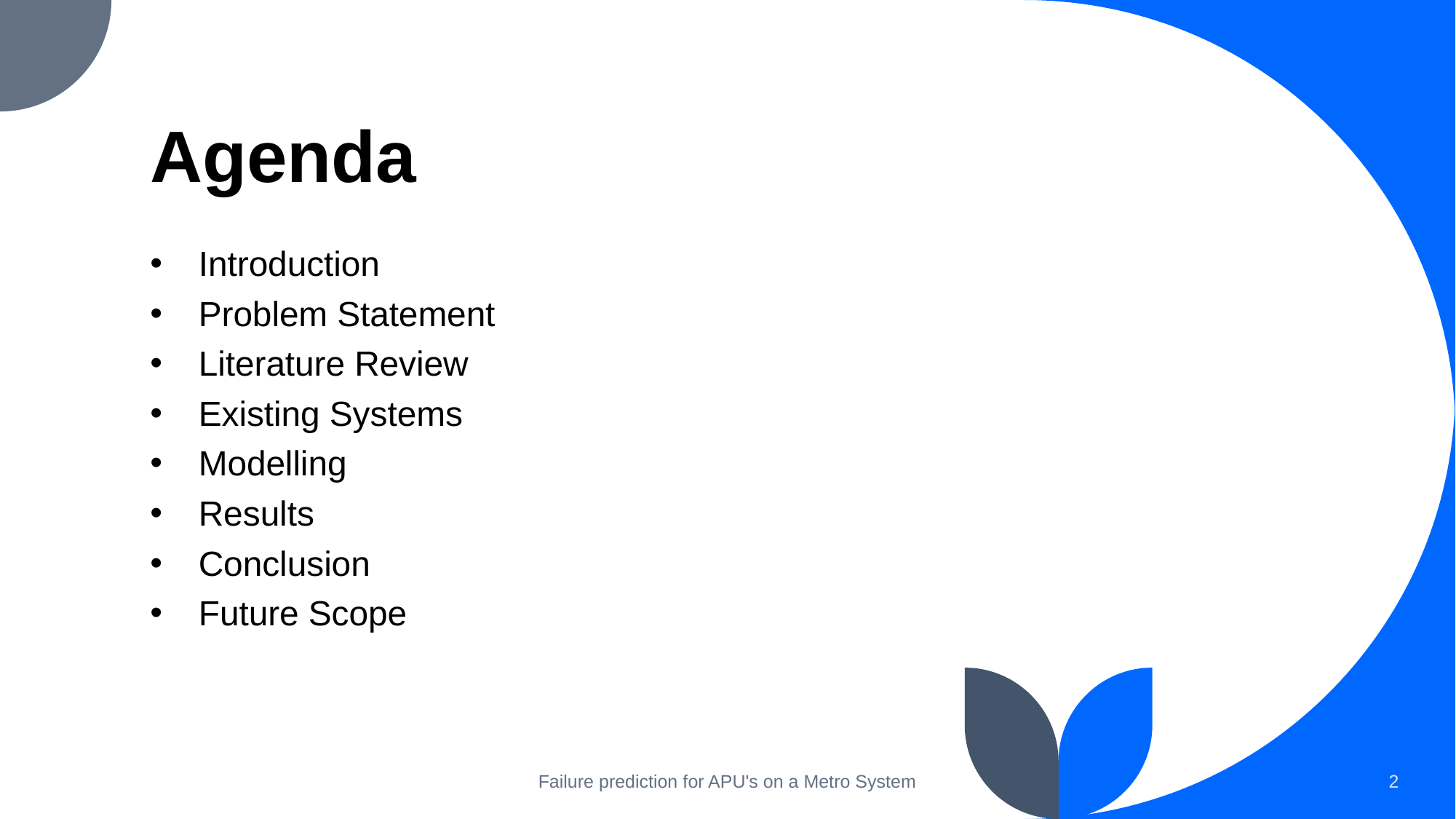

# Agenda
Introduction
Problem Statement
Literature Review
Existing Systems
Modelling
Results
Conclusion
Future Scope

Failure prediction for APU's on a Metro System
2